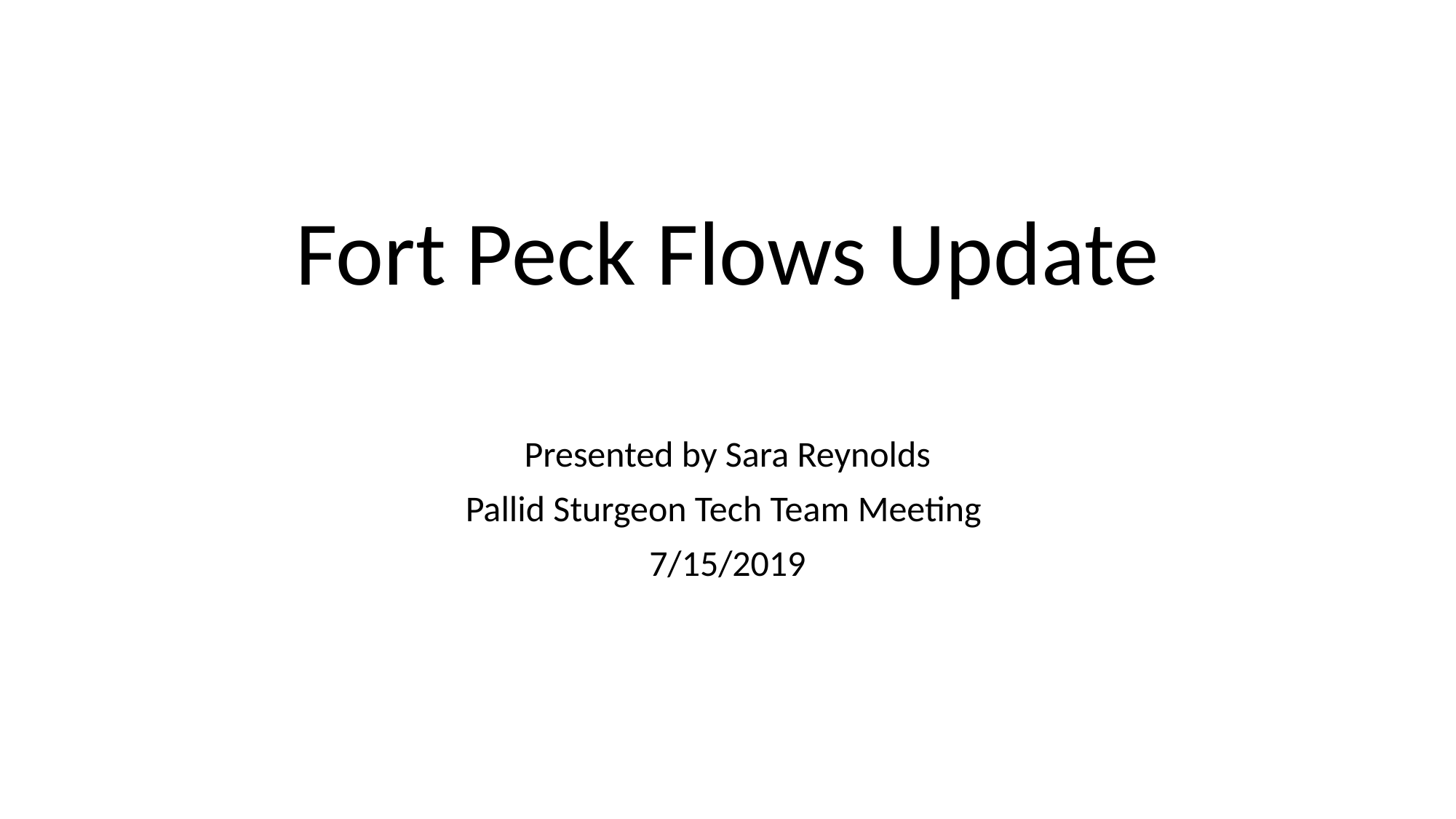

# Fort Peck Flows Update
Presented by Sara Reynolds
Pallid Sturgeon Tech Team Meeting
7/15/2019